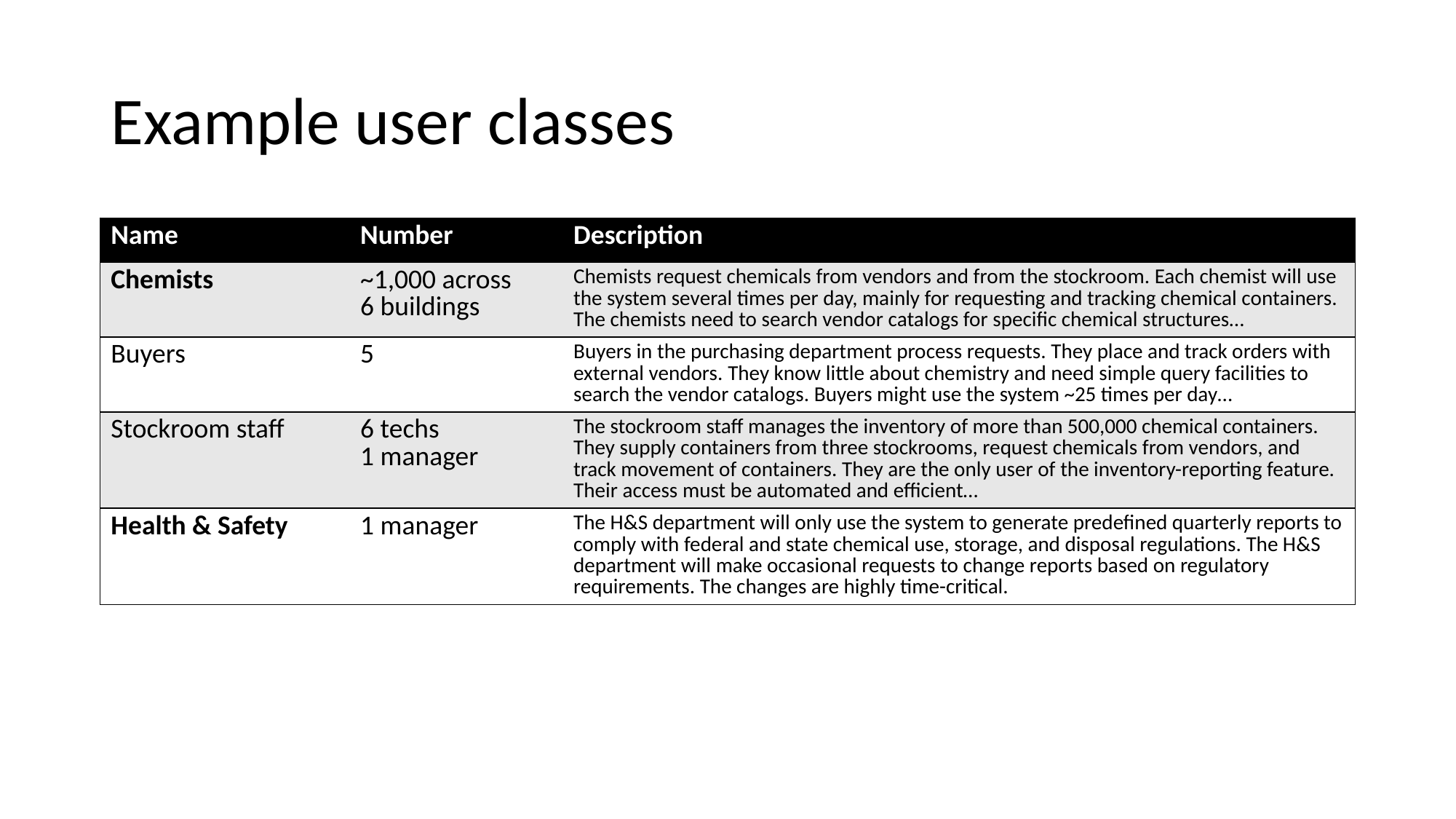

# Example user classes
| Name | Number | Description |
| --- | --- | --- |
| Chemists | ~1,000 across 6 buildings | Chemists request chemicals from vendors and from the stockroom. Each chemist will use the system several times per day, mainly for requesting and tracking chemical containers. The chemists need to search vendor catalogs for specific chemical structures… |
| Buyers | 5 | Buyers in the purchasing department process requests. They place and track orders with external vendors. They know little about chemistry and need simple query facilities to search the vendor catalogs. Buyers might use the system ~25 times per day… |
| Stockroom staff | 6 techs 1 manager | The stockroom staff manages the inventory of more than 500,000 chemical containers. They supply containers from three stockrooms, request chemicals from vendors, and track movement of containers. They are the only user of the inventory-reporting feature. Their access must be automated and efficient… |
| Health & Safety | 1 manager | The H&S department will only use the system to generate predefined quarterly reports to comply with federal and state chemical use, storage, and disposal regulations. The H&S department will make occasional requests to change reports based on regulatory requirements. The changes are highly time-critical. |